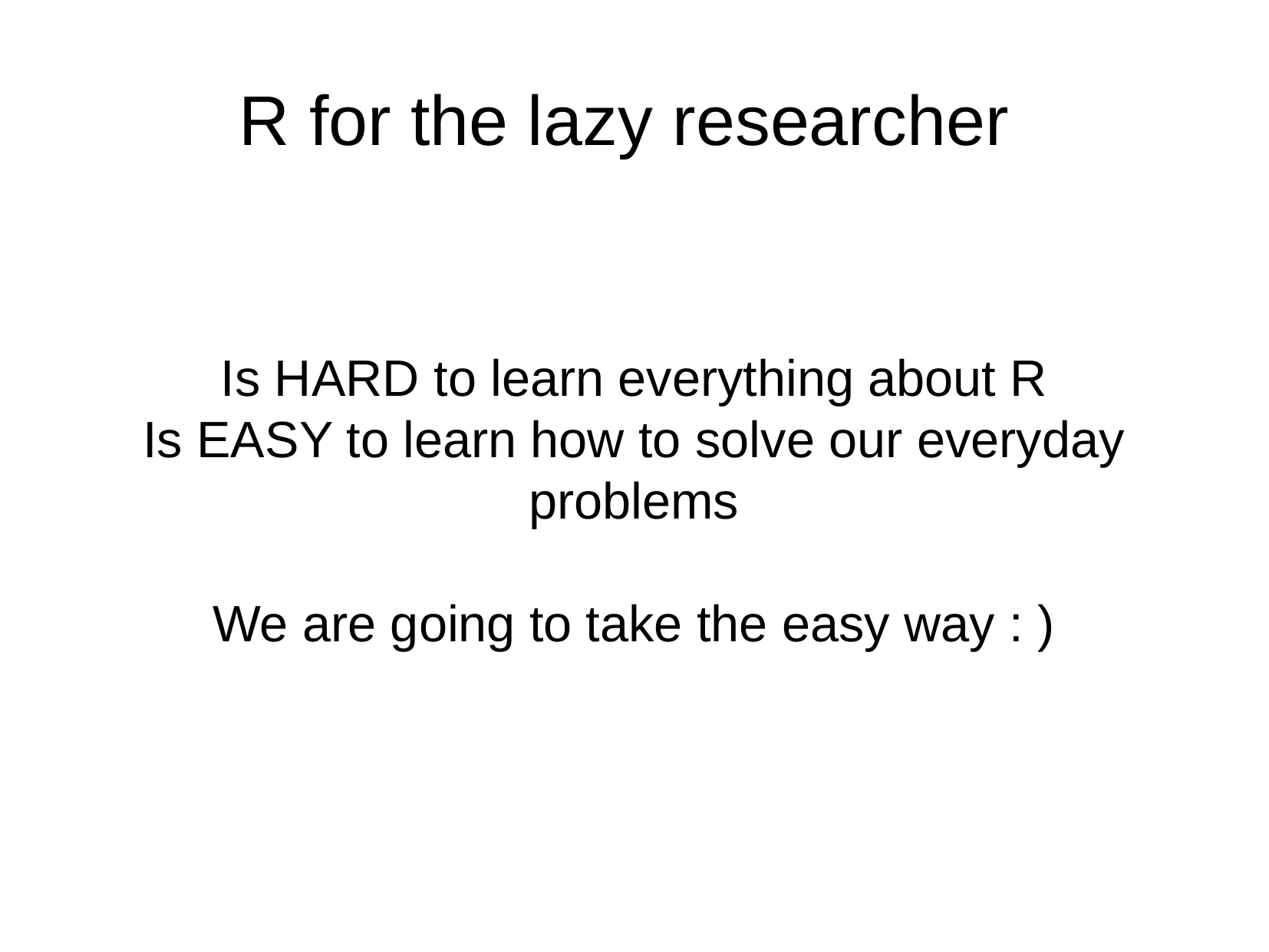

R for the lazy researcher
Is HARD to learn everything about R
Is EASY to learn how to solve our everyday problems

We are going to take the easy way : )